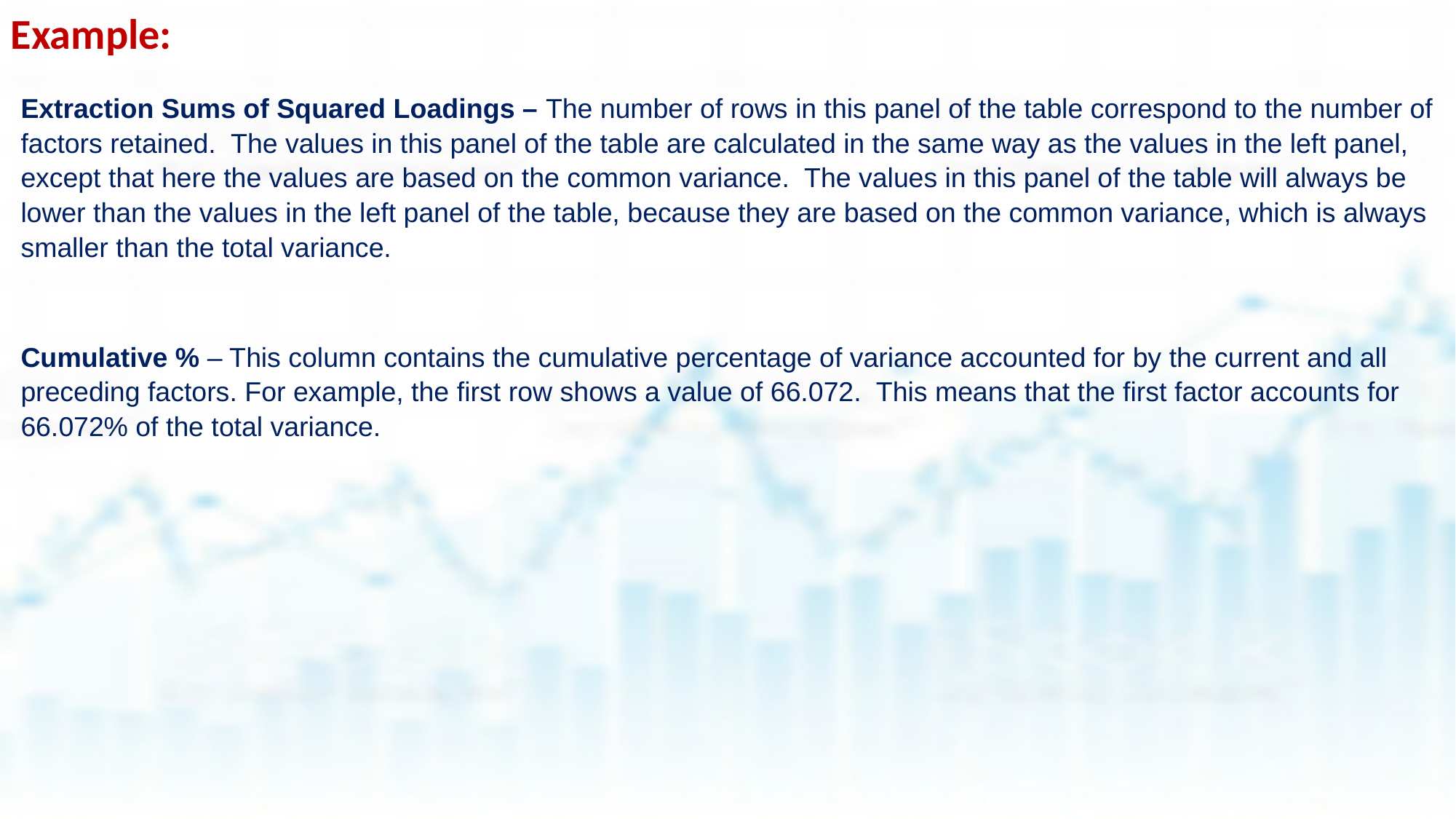

Example:

Extraction Sums of Squared Loadings – The number of rows in this panel of the table correspond to the number of factors retained.  The values in this panel of the table are calculated in the same way as the values in the left panel, except that here the values are based on the common variance.  The values in this panel of the table will always be lower than the values in the left panel of the table, because they are based on the common variance, which is always smaller than the total variance.

Cumulative % – This column contains the cumulative percentage of variance accounted for by the current and all preceding factors. For example, the first row shows a value of 66.072.  This means that the first factor accounts for 66.072% of the total variance.